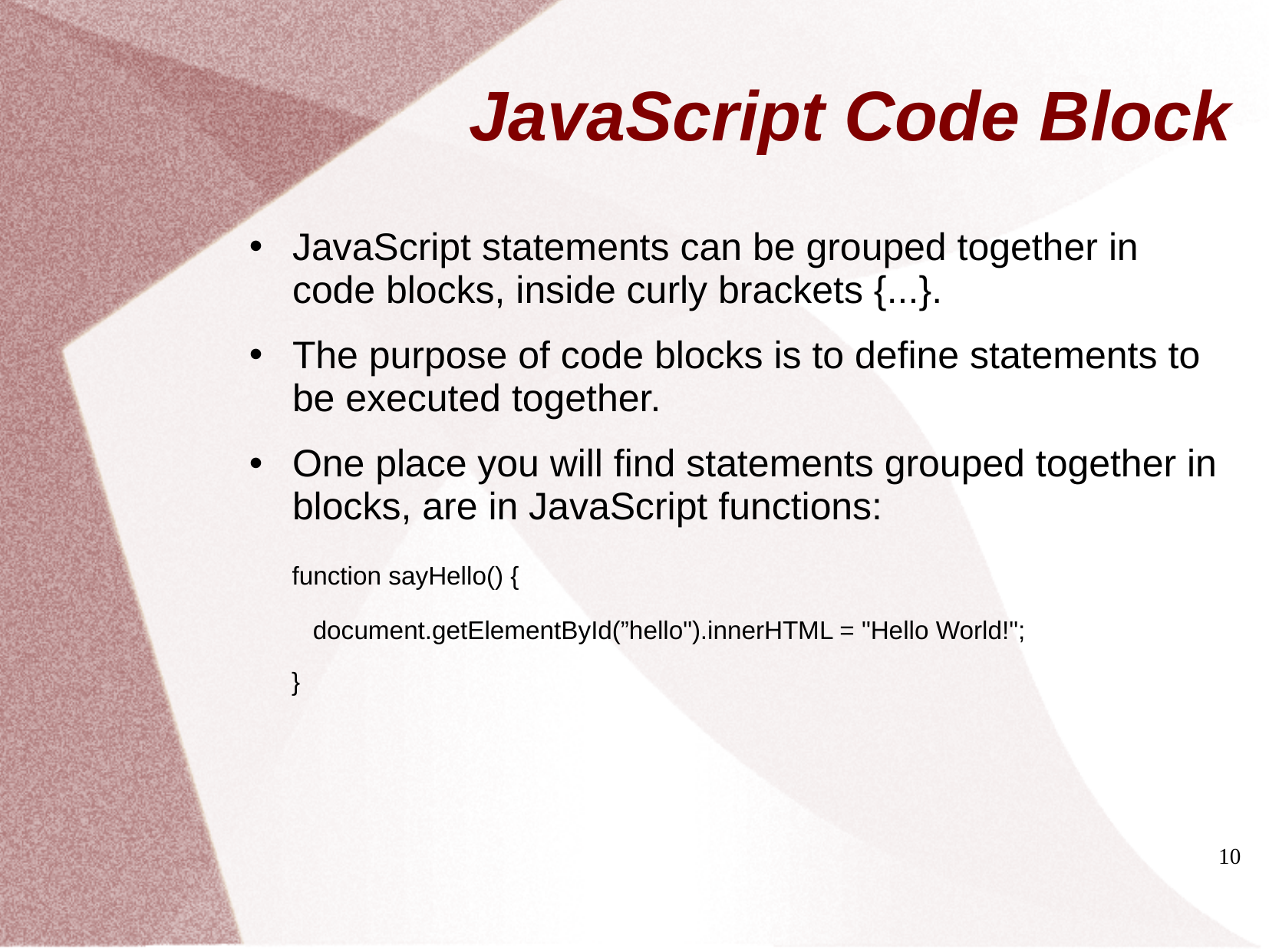

# JavaScript Code Block
JavaScript statements can be grouped together in code blocks, inside curly brackets {...}.
The purpose of code blocks is to define statements to be executed together.
One place you will find statements grouped together in blocks, are in JavaScript functions:
    function sayHello() {
         document.getElementById(”hello").innerHTML = "Hello World!";
      }

10